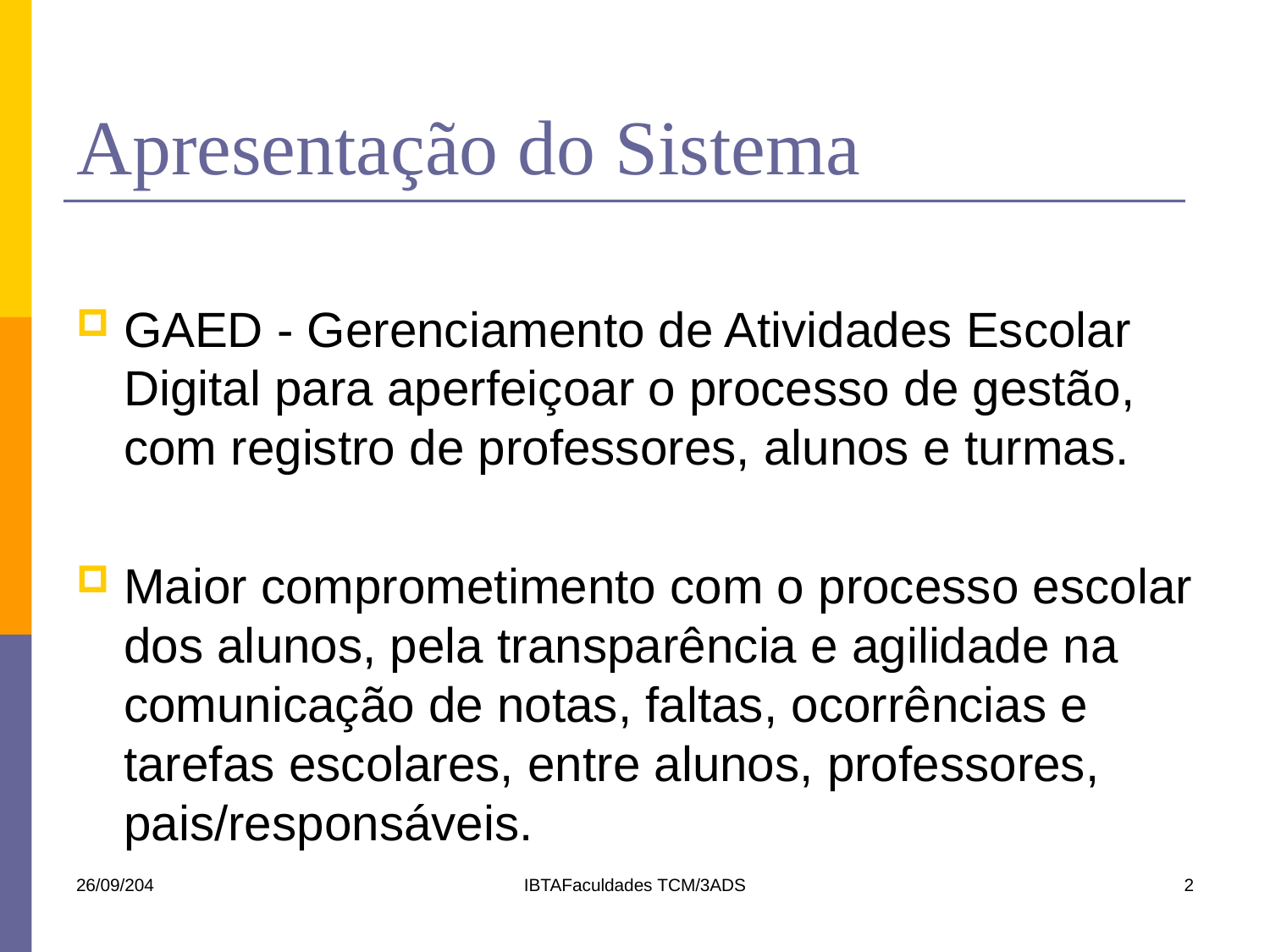

# Apresentação do Sistema

GAED - Gerenciamento de Atividades Escolar Digital para aperfeiçoar o processo de gestão, com registro de professores, alunos e turmas.

Maior comprometimento com o processo escolar dos alunos, pela transparência e agilidade na comunicação de notas, faltas, ocorrências e tarefas escolares, entre alunos, professores, pais/responsáveis.
26/09/204
IBTAFaculdades TCM/3ADS
2